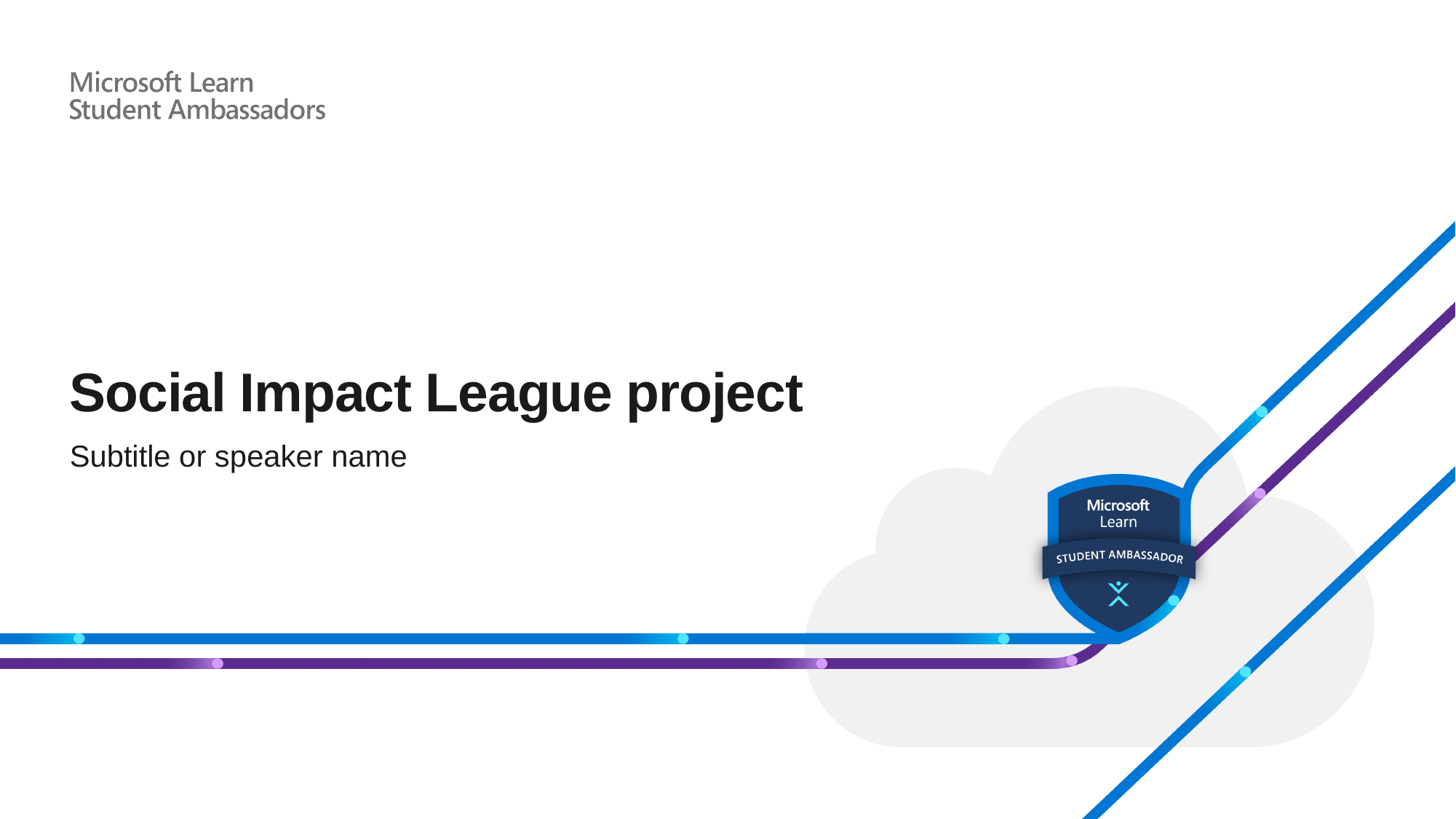

# Social Impact League project
Subtitle or speaker name